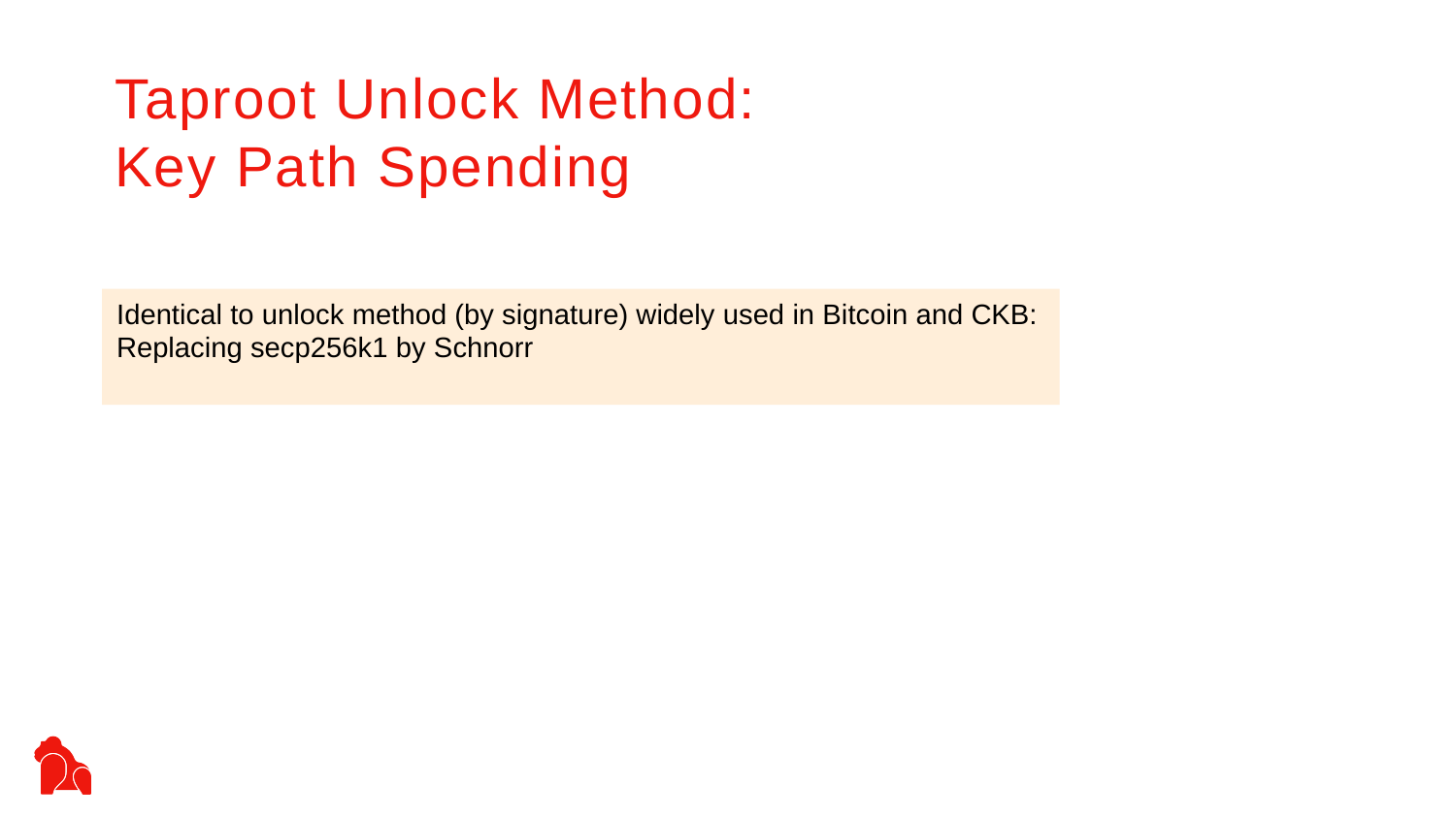

Taproot Unlock Method:
Key Path Spending
Identical to unlock method (by signature) widely used in Bitcoin and CKB:
Replacing secp256k1 by Schnorr